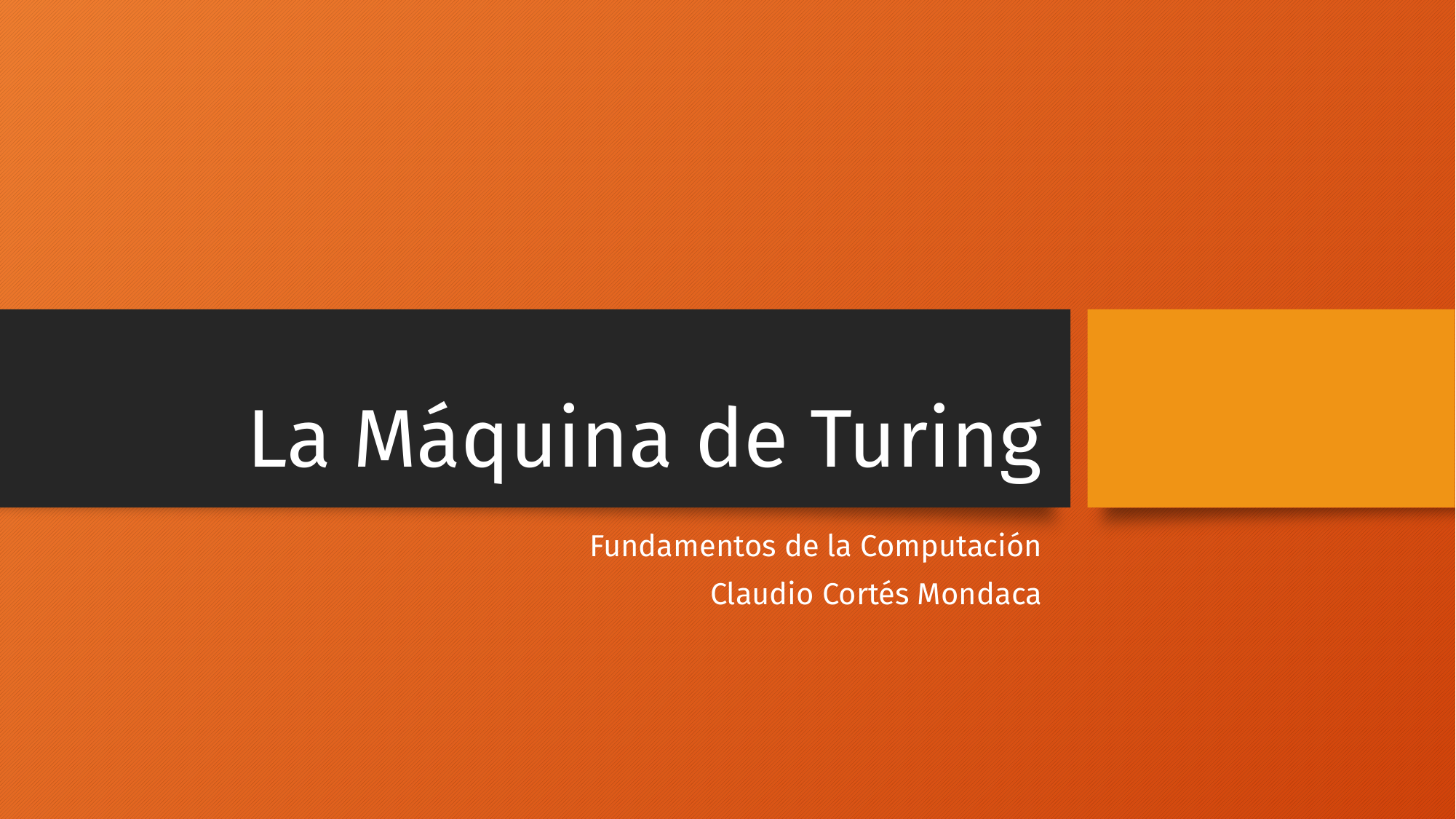

# La Máquina de Turing
Fundamentos de la Computación
Claudio Cortés Mondaca